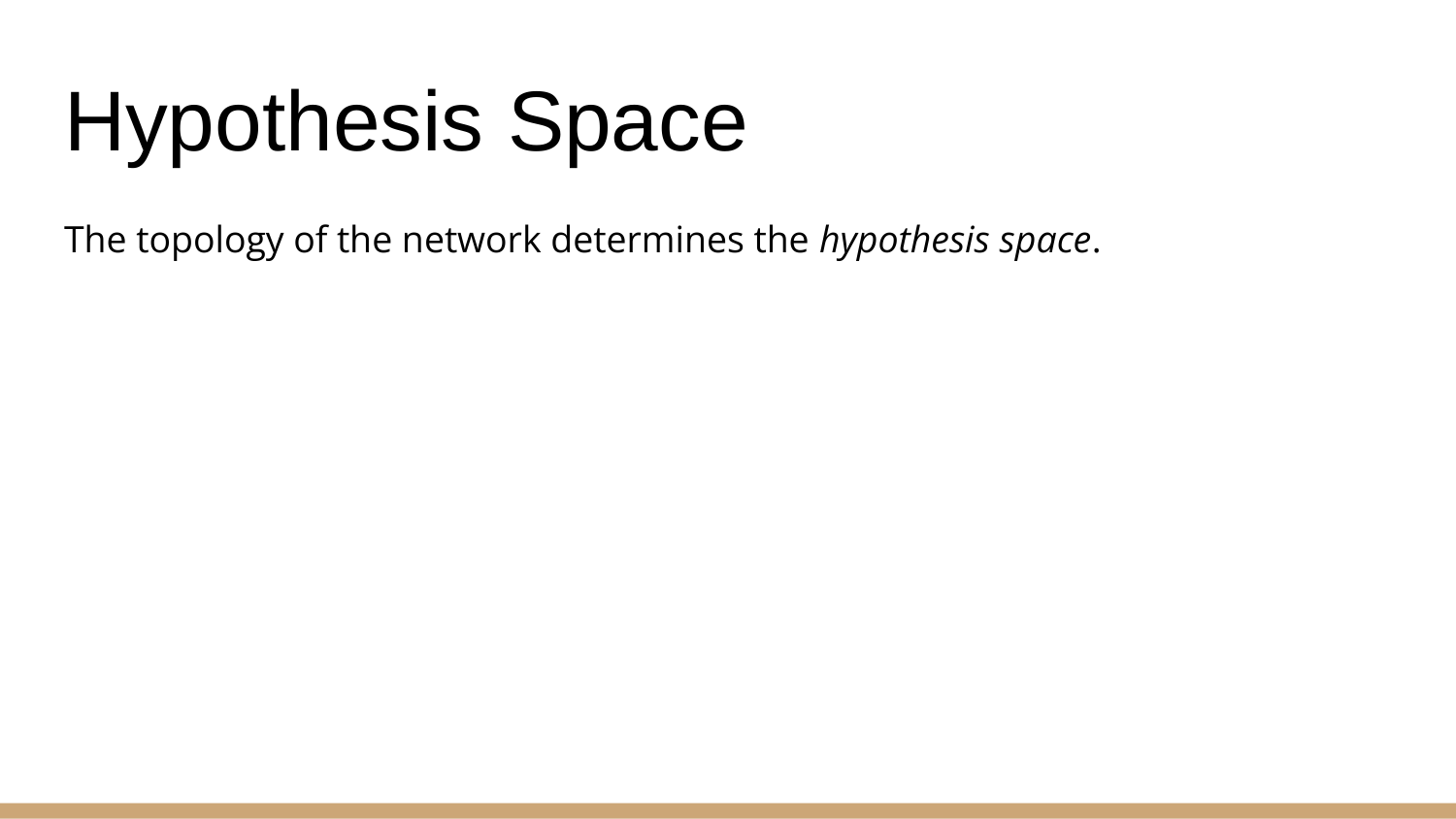

# Hypothesis Space
The topology of the network determines the hypothesis space.